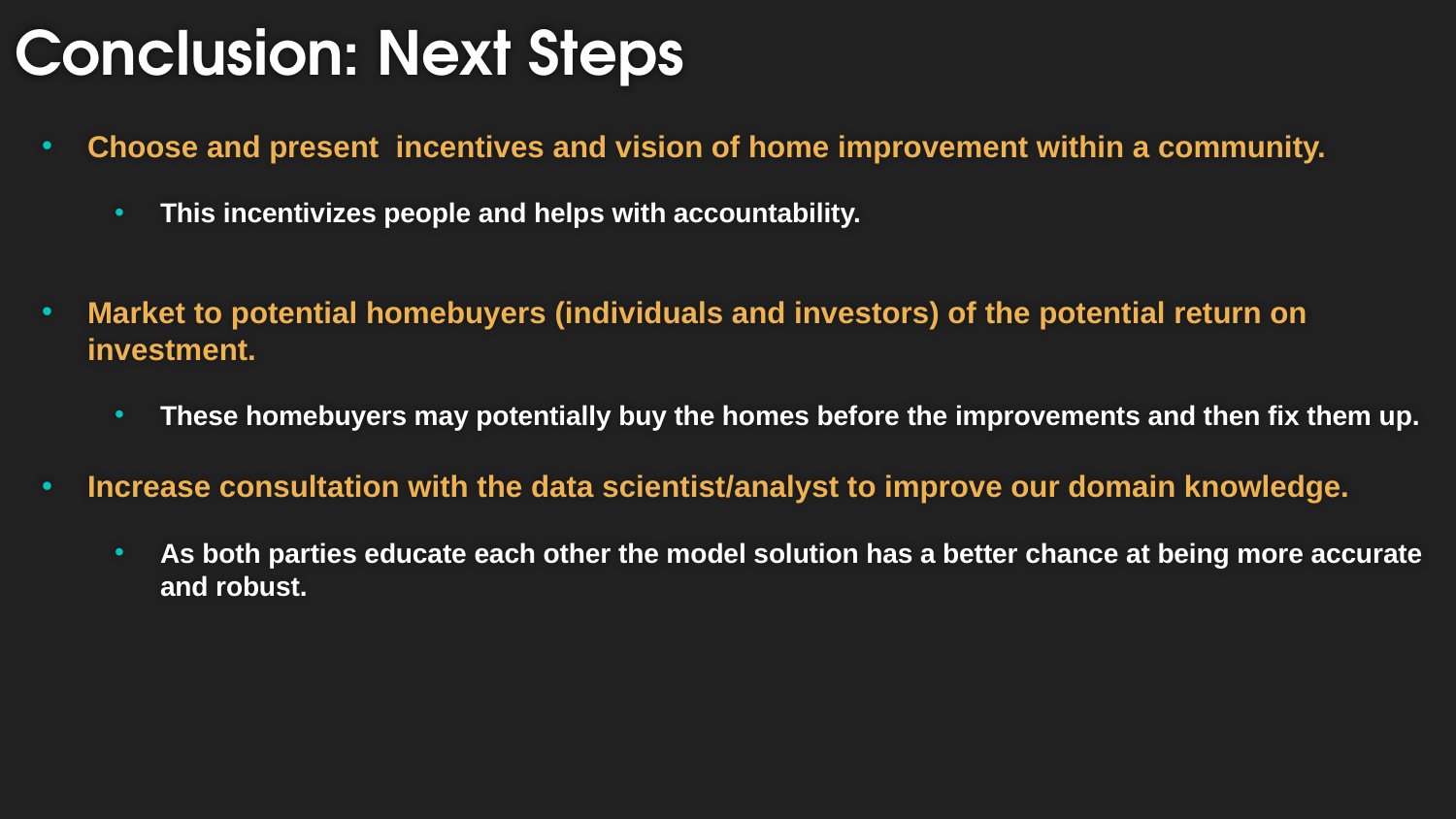

# Conclusion: Next Steps

Choose and present  incentives and vision of home improvement within a community.
This incentivizes people and helps with accountability.

Market to potential homebuyers (individuals and investors) of the potential return on investment.
These homebuyers may potentially buy the homes before the improvements and then fix them up.

Increase consultation with the data scientist/analyst to improve our domain knowledge.
As both parties educate each other the model solution has a better chance at being more accurate and robust.